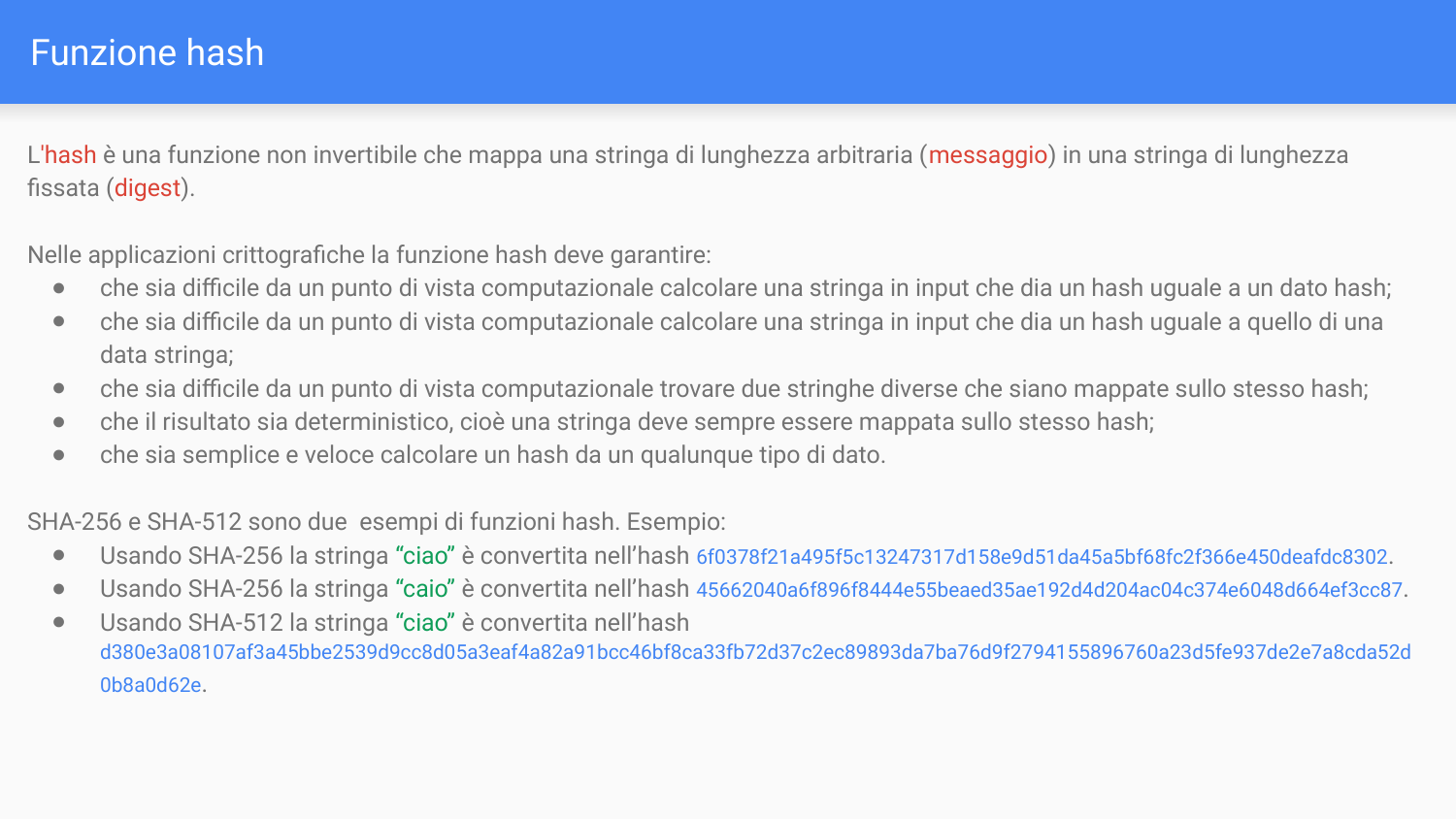

# Funzione hash
L'hash è una funzione non invertibile che mappa una stringa di lunghezza arbitraria (messaggio) in una stringa di lunghezza fissata (digest).

Nelle applicazioni crittografiche la funzione hash deve garantire:
che sia difficile da un punto di vista computazionale calcolare una stringa in input che dia un hash uguale a un dato hash;
che sia difficile da un punto di vista computazionale calcolare una stringa in input che dia un hash uguale a quello di una data stringa;
che sia difficile da un punto di vista computazionale trovare due stringhe diverse che siano mappate sullo stesso hash;
che il risultato sia deterministico, cioè una stringa deve sempre essere mappata sullo stesso hash;
che sia semplice e veloce calcolare un hash da un qualunque tipo di dato.

SHA-256 e SHA-512 sono due  esempi di funzioni hash. Esempio:
Usando SHA-256 la stringa “ciao” è convertita nell’hash 6f0378f21a495f5c13247317d158e9d51da45a5bf68fc2f366e450deafdc8302.
Usando SHA-256 la stringa “caio” è convertita nell’hash 45662040a6f896f8444e55beaed35ae192d4d204ac04c374e6048d664ef3cc87.
Usando SHA-512 la stringa “ciao” è convertita nell’hash d380e3a08107af3a45bbe2539d9cc8d05a3eaf4a82a91bcc46bf8ca33fb72d37c2ec89893da7ba76d9f2794155896760a23d5fe937de2e7a8cda52d0b8a0d62e.